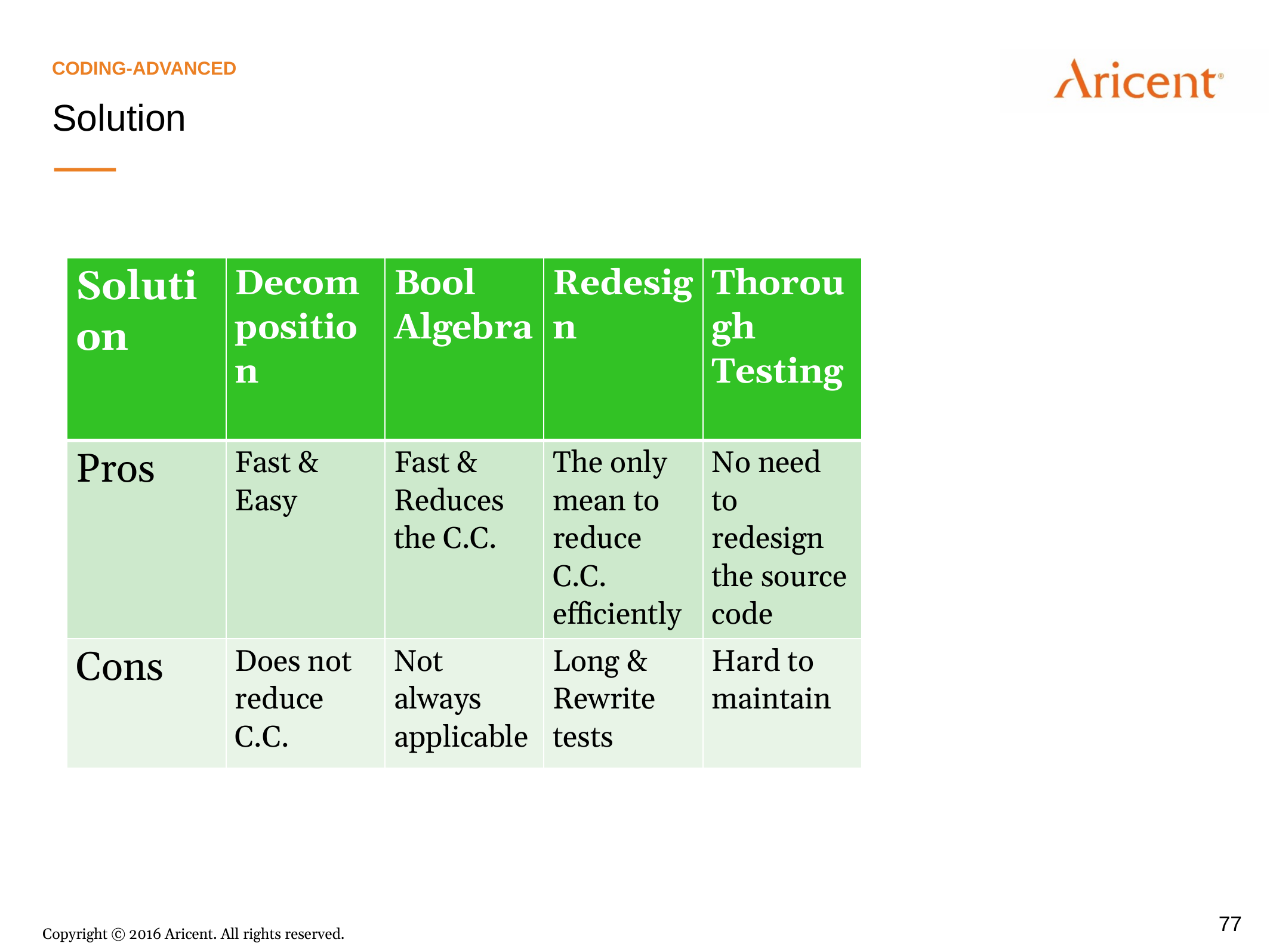

Coding-Advanced
Solution
| Solution | Decomposition | Bool Algebra | Redesign | Thorough Testing |
| --- | --- | --- | --- | --- |
| Pros | Fast & Easy | Fast & Reduces the C.C. | The only mean to reduce C.C. efficiently | No need to redesign the source code |
| Cons | Does not reduce C.C. | Not always applicable | Long & Rewrite tests | Hard to maintain |